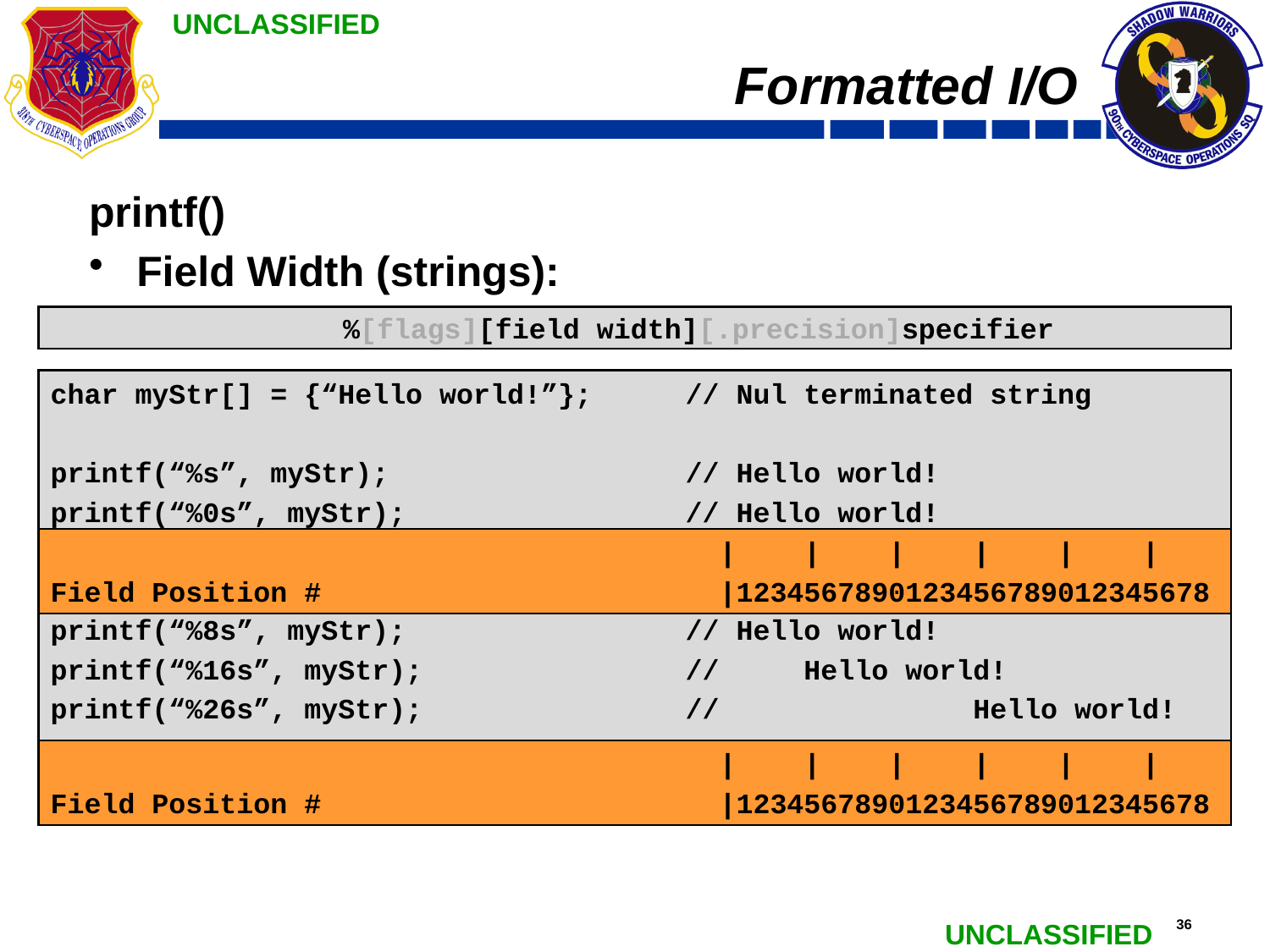

# Formatted I/O
printf()
Field Width (strings):
	%[flags][field width][.precision]specifier
char myStr[] = {“Hello world!”};	// Nul terminated string

printf(“%s”, myStr);			// Hello world!
printf(“%0s”, myStr);			// Hello world!
printf(“%2s”, myStr);			// Hello world!
printf(“%4s”, myStr);			// Hello world!
printf(“%8s”, myStr);			// Hello world!
printf(“%16s”, myStr);			//     Hello world!
printf(“%26s”, myStr);			//               Hello world!

					  |    |    |    |    |    |
Field Position #			  |1234567890123456789012345678
					  |    |    |    |    |    |
Field Position #			  |1234567890123456789012345678